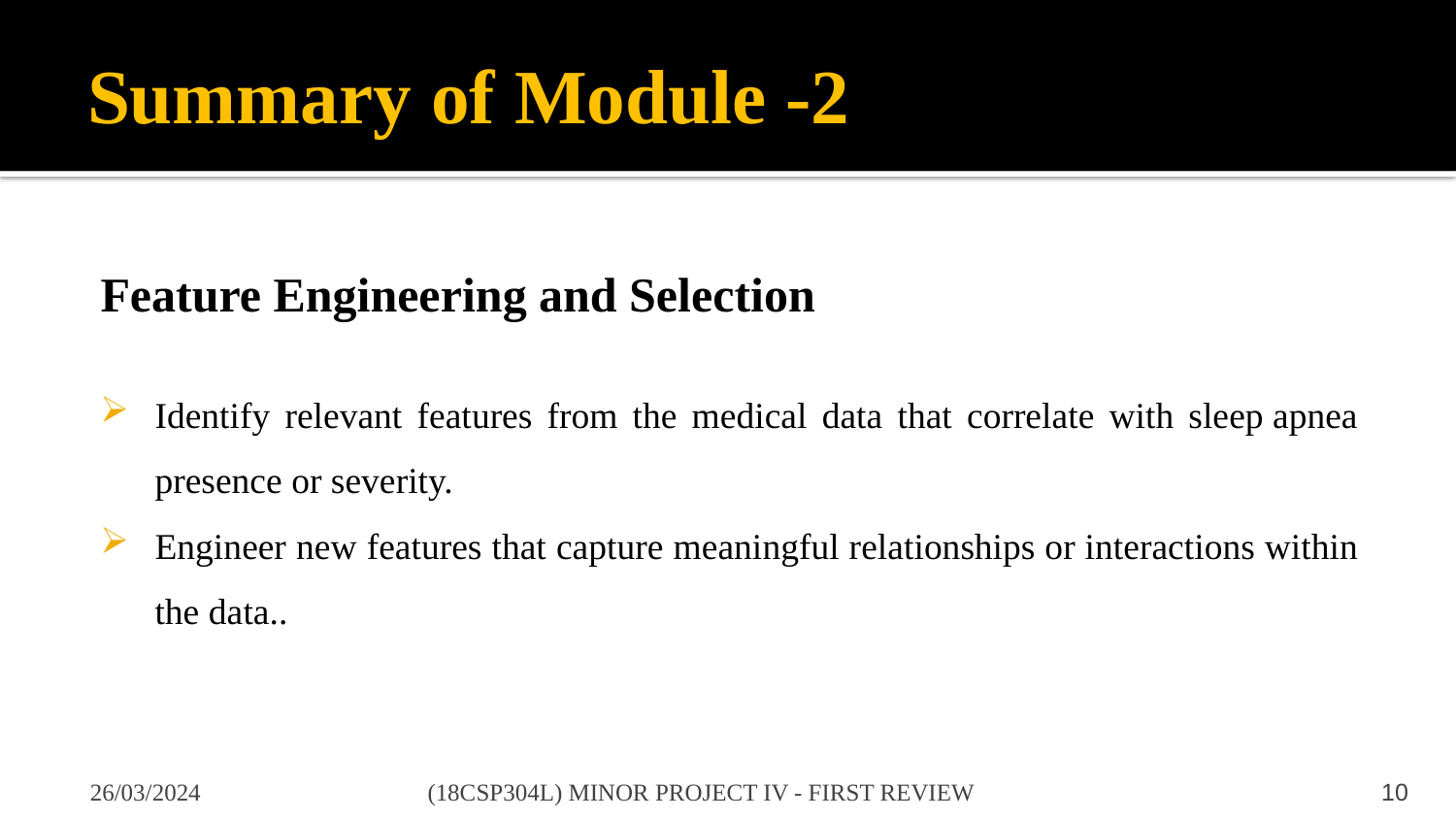

# Summary of Module -2

Feature Engineering and Selection

Identify relevant features from the medical data that correlate with sleep apnea presence or severity.
Engineer new features that capture meaningful relationships or interactions within the data..

26/03/2024
(18CSP304L) MINOR PROJECT IV - FIRST REVIEW
10